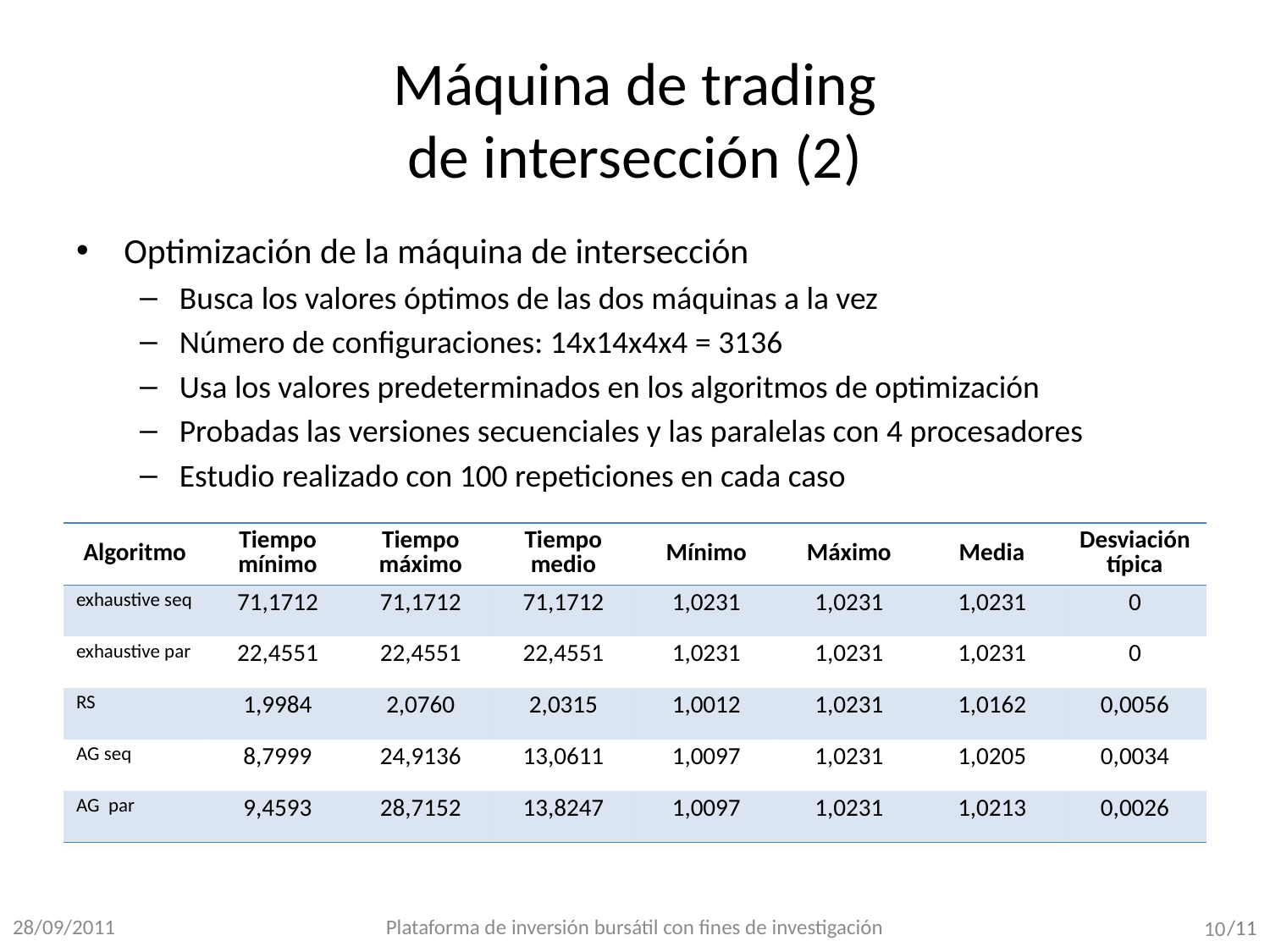

# Máquina de trading de intersección (2)
Optimización de la máquina de intersección
Busca los valores óptimos de las dos máquinas a la vez
Número de configuraciones: 14x14x4x4 = 3136
Usa los valores predeterminados en los algoritmos de optimización
Probadas las versiones secuenciales y las paralelas con 4 procesadores
Estudio realizado con 100 repeticiones en cada caso
| Algoritmo | Tiempo mínimo | Tiempo máximo | Tiempo medio | Mínimo | Máximo | Media | Desviación típica |
| --- | --- | --- | --- | --- | --- | --- | --- |
| exhaustive seq | 71,1712 | 71,1712 | 71,1712 | 1,0231 | 1,0231 | 1,0231 | 0 |
| exhaustive par | 22,4551 | 22,4551 | 22,4551 | 1,0231 | 1,0231 | 1,0231 | 0 |
| RS | 1,9984 | 2,0760 | 2,0315 | 1,0012 | 1,0231 | 1,0162 | 0,0056 |
| AG seq | 8,7999 | 24,9136 | 13,0611 | 1,0097 | 1,0231 | 1,0205 | 0,0034 |
| AG par | 9,4593 | 28,7152 | 13,8247 | 1,0097 | 1,0231 | 1,0213 | 0,0026 |
28/09/2011
Plataforma de inversión bursátil con fines de investigación
10